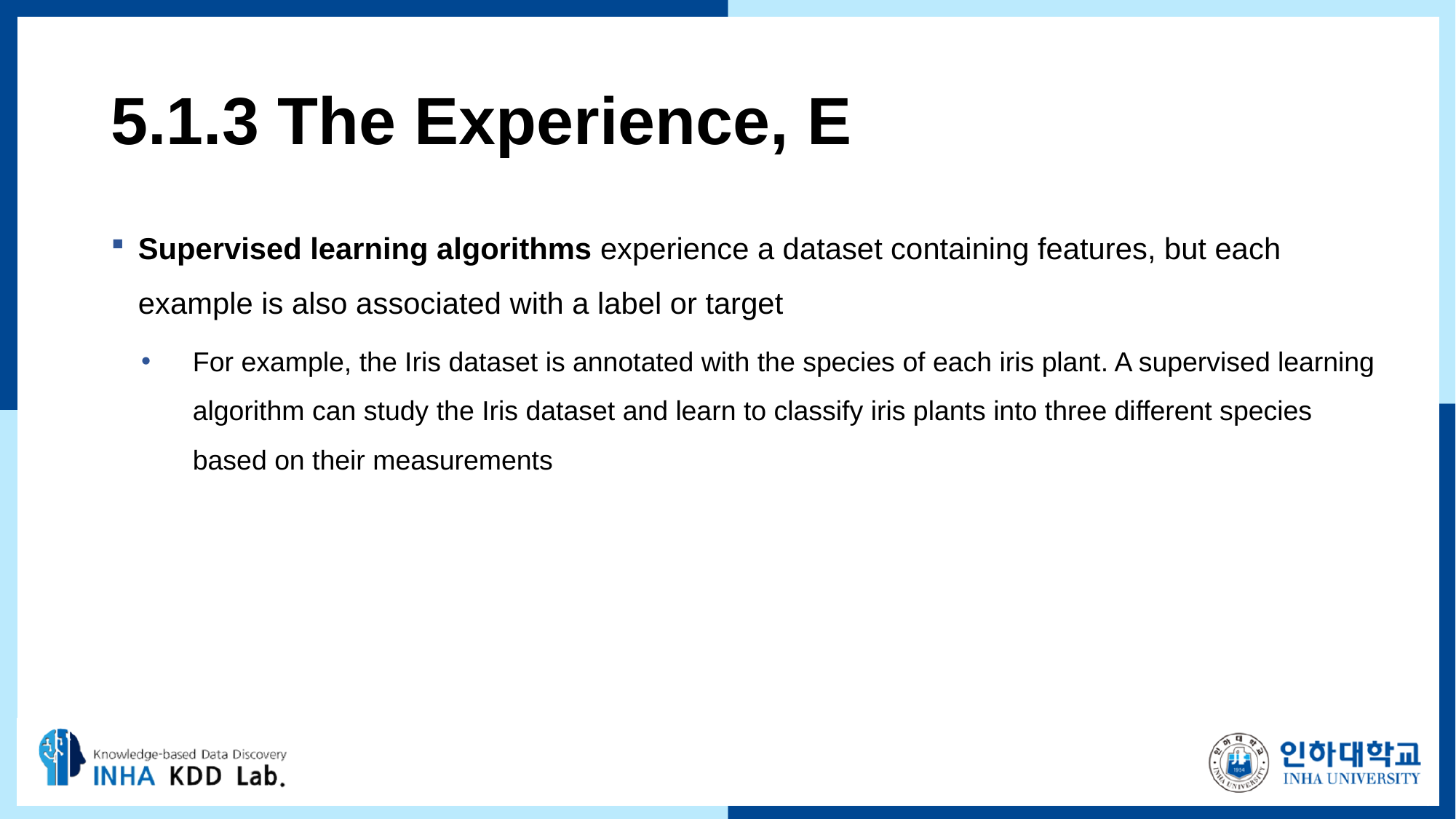

# 5.1.3 The Experience, E
Supervised learning algorithms experience a dataset containing features, but each example is also associated with a label or target
For example, the Iris dataset is annotated with the species of each iris plant. A supervised learning algorithm can study the Iris dataset and learn to classify iris plants into three diﬀerent species based on their measurements